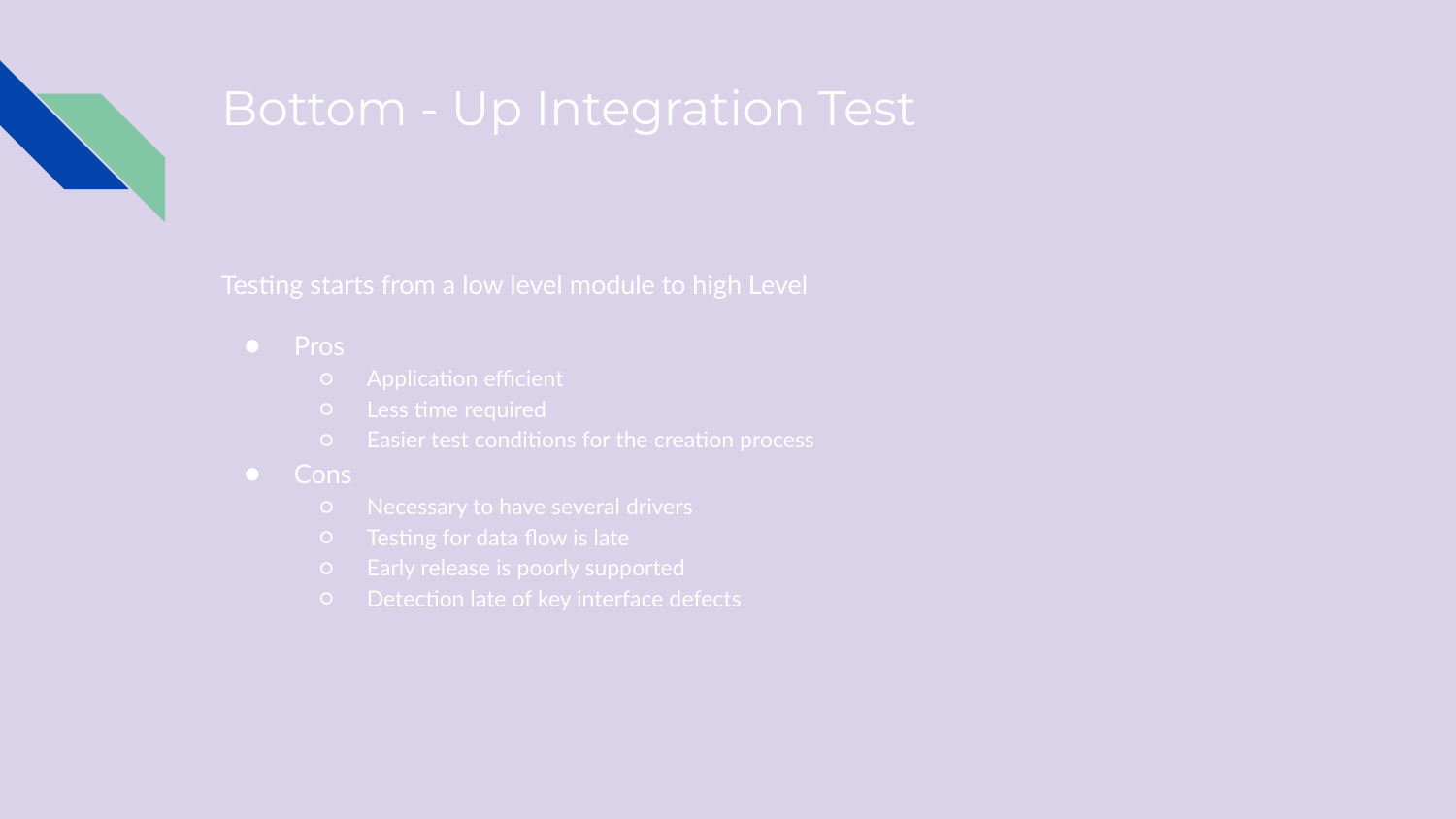

# Bottom - Up Integration Test
Testing starts from a low level module to high Level
Pros
Application efficient
Less time required
Easier test conditions for the creation process
Cons
Necessary to have several drivers
Testing for data flow is late
Early release is poorly supported
Detection late of key interface defects